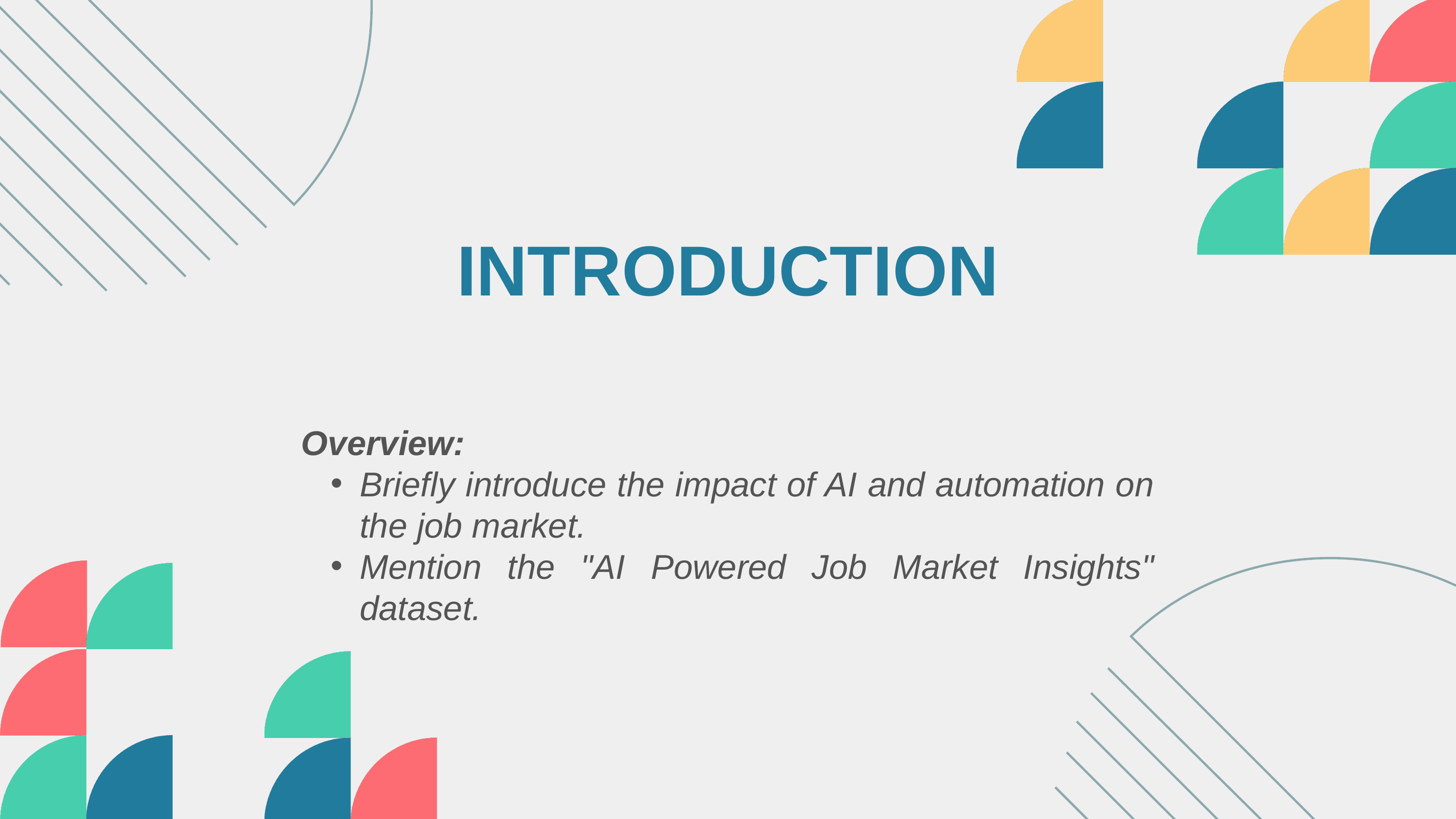

INTRODUCTION
Overview:
Briefly introduce the impact of AI and automation on the job market.
Mention the "AI Powered Job Market Insights" dataset.